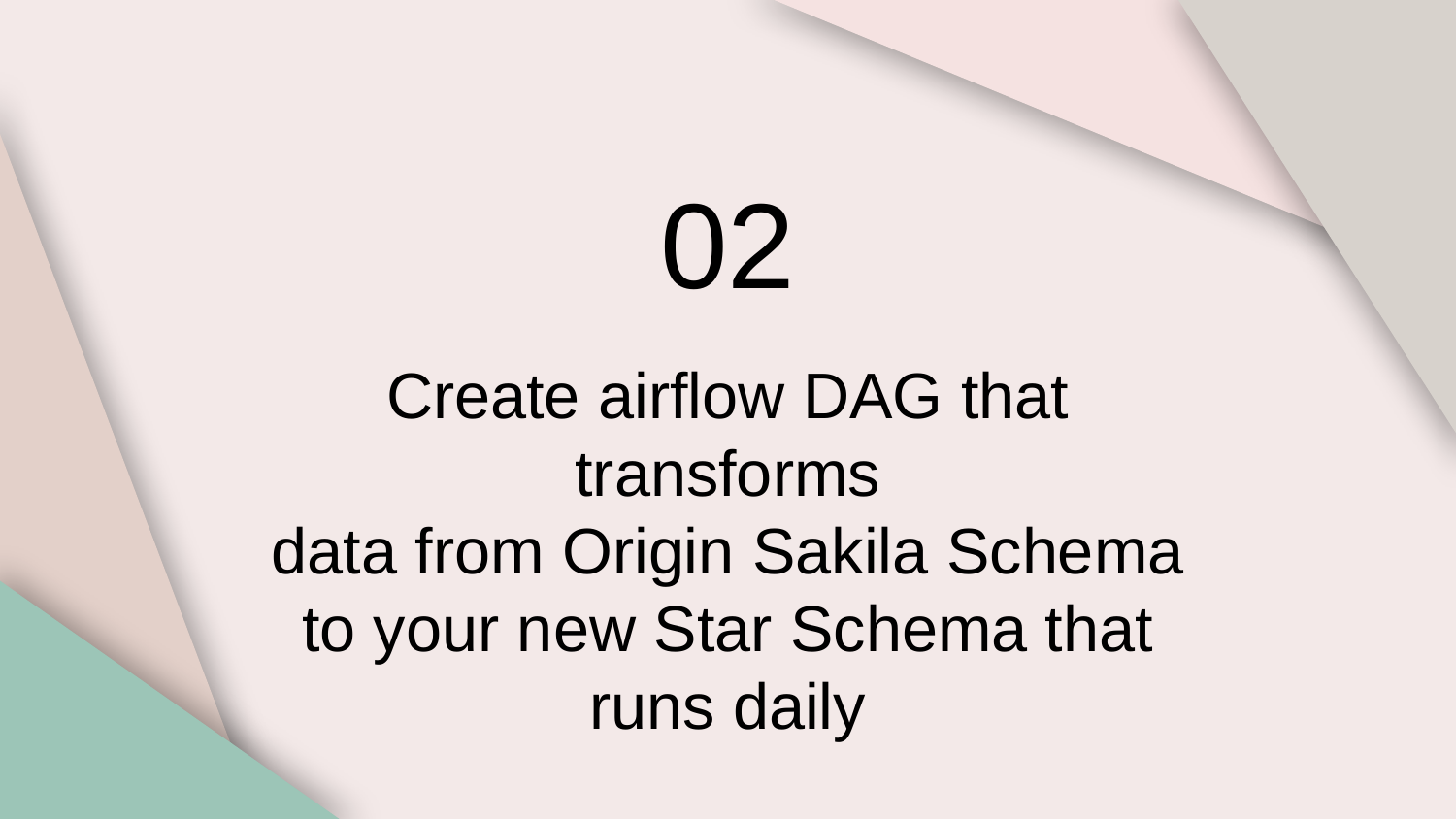

02
# Create airflow DAG that transforms data from Origin Sakila Schema to your new Star Schema that runs daily